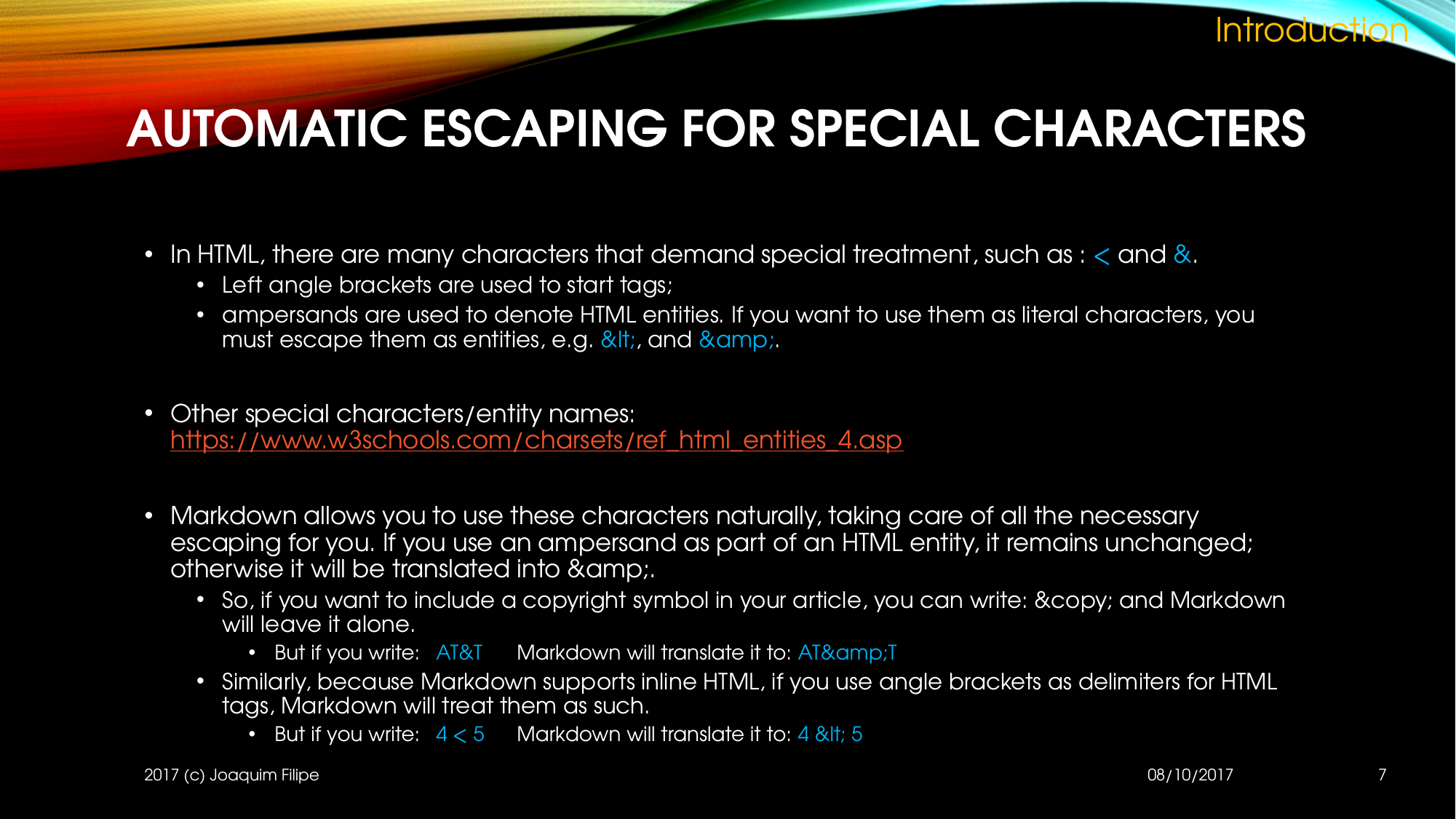

Introduction
# Automatic Escaping for Special Characters
In HTML, there are many characters that demand special treatment, such as : < and &.
Left angle brackets are used to start tags;
ampersands are used to denote HTML entities. If you want to use them as literal characters, you must escape them as entities, e.g. &lt;, and &amp;.

Other special characters/entity names: https://www.w3schools.com/charsets/ref_html_entities_4.asp

Markdown allows you to use these characters naturally, taking care of all the necessary escaping for you. If you use an ampersand as part of an HTML entity, it remains unchanged; otherwise it will be translated into &amp;.
So, if you want to include a copyright symbol in your article, you can write: &copy; and Markdown will leave it alone.
But if you write:	AT&T			Markdown will translate it to: AT&amp;T
Similarly, because Markdown supports inline HTML, if you use angle brackets as delimiters for HTML tags, Markdown will treat them as such.
But if you write: 	4 < 5			Markdown will translate it to: 4 &lt; 5
2017 (c) Joaquim Filipe
08/10/2017
7